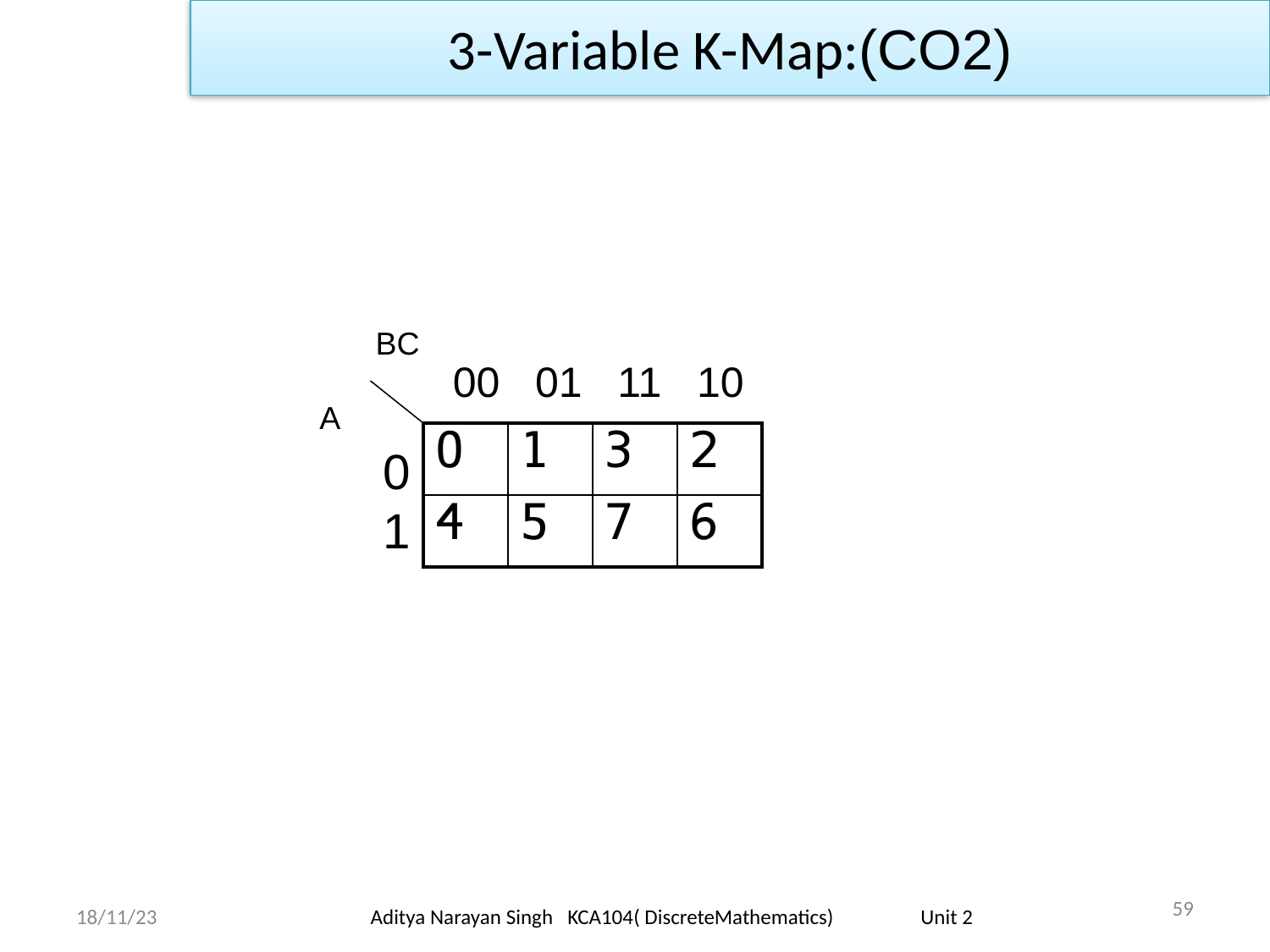

3-Variable K-Map:(CO2)
BC
00   01   11   10
A
| 0 | 1 | 3 | 2 |
| --- | --- | --- | --- |
| 4 | 5 | 7 | 6 |
0
1
59
18/11/23
Aditya Narayan Singh   KCA104( DiscreteMathematics)                  Unit 2